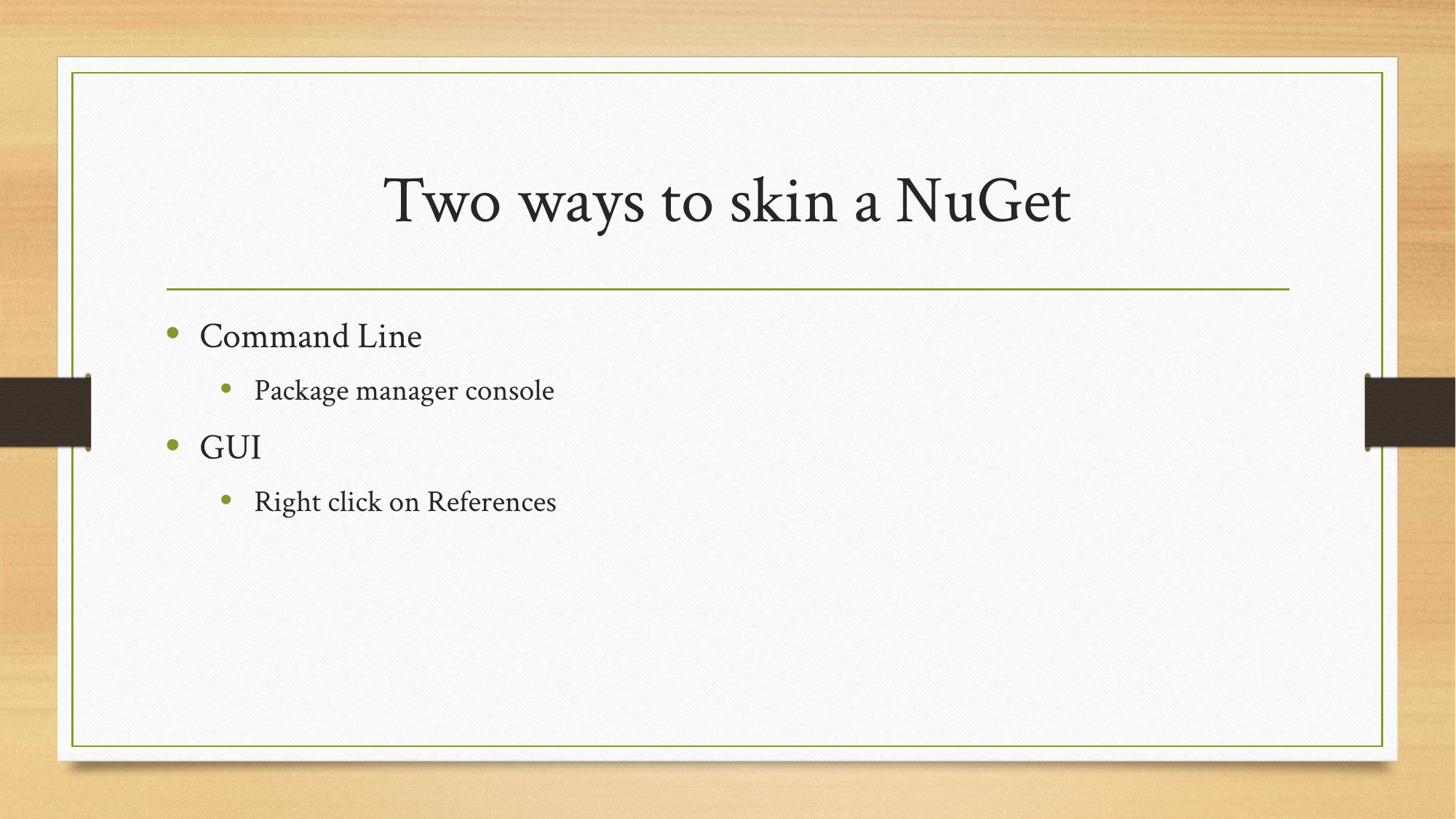

# Two ways to skin a NuGet
Command Line
Package manager console
GUI
Right click on References